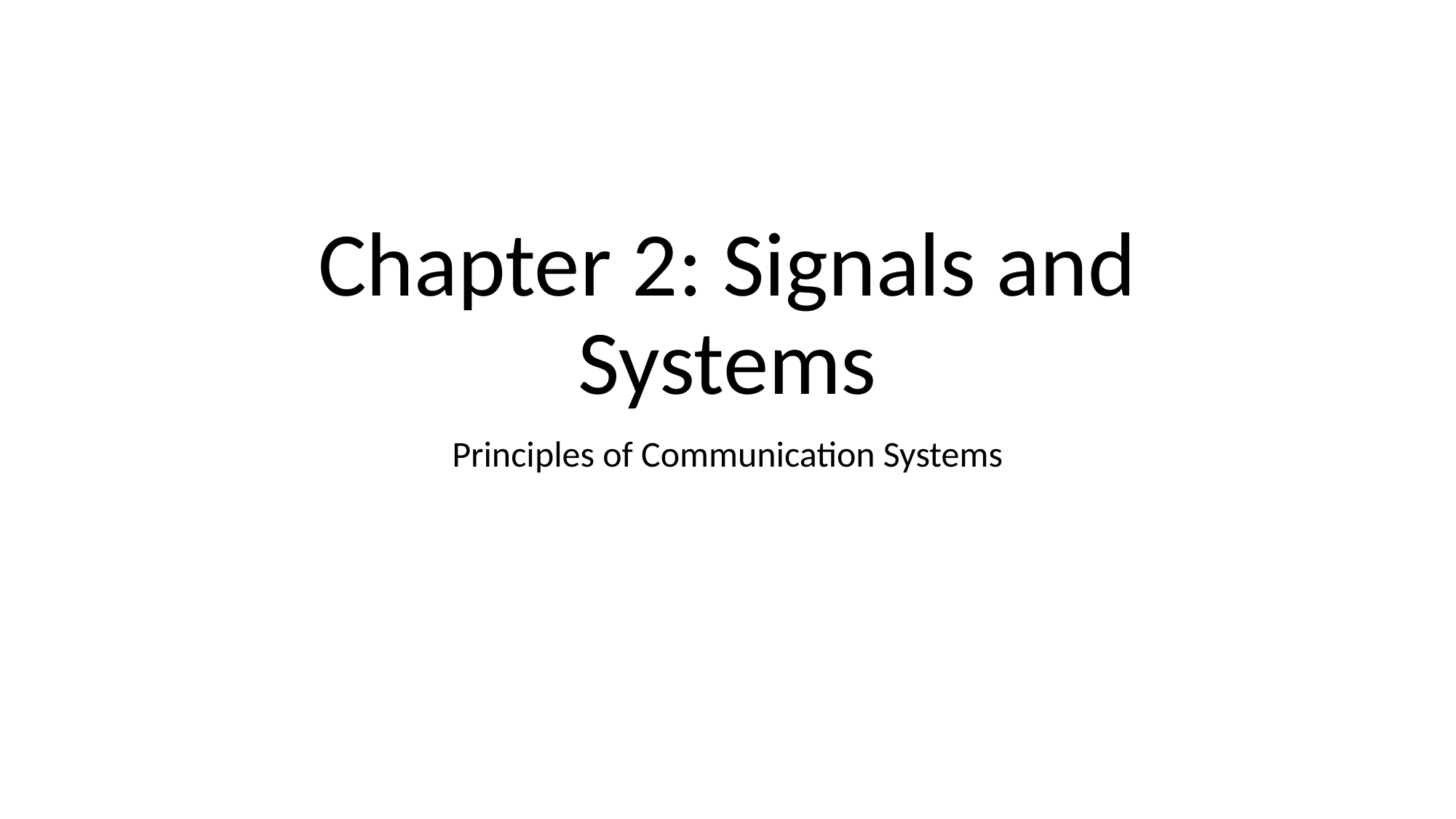

# Chapter 2: Signals and Systems
Principles of Communication Systems